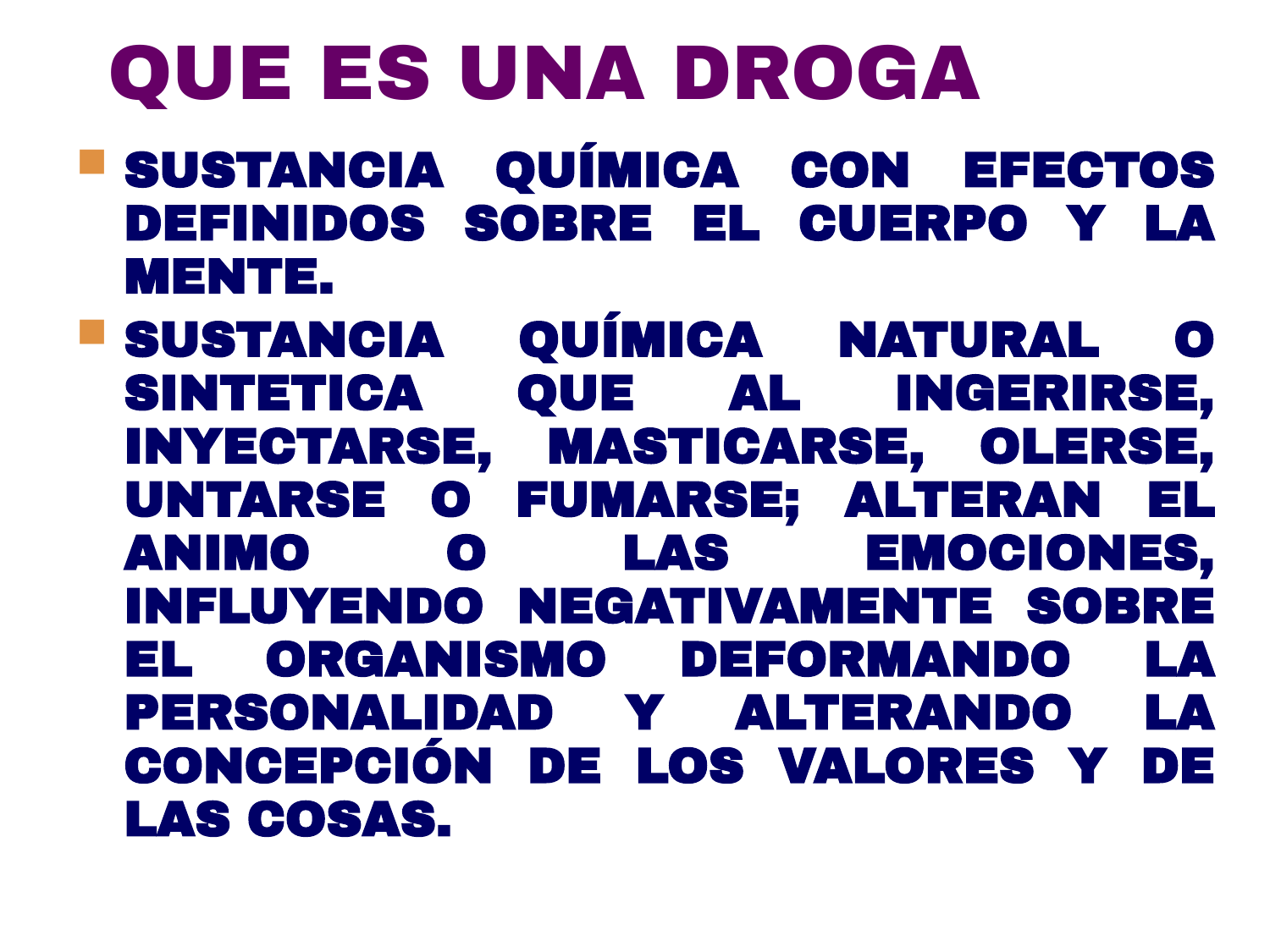

# QUE ES UNA DROGA
SUSTANCIA QUÍMICA CON EFECTOS DEFINIDOS SOBRE EL CUERPO Y LA MENTE.
SUSTANCIA QUÍMICA NATURAL O SINTETICA QUE AL INGERIRSE, INYECTARSE, MASTICARSE, OLERSE, UNTARSE O FUMARSE; ALTERAN EL ANIMO O LAS EMOCIONES, INFLUYENDO NEGATIVAMENTE SOBRE EL ORGANISMO DEFORMANDO LA PERSONALIDAD Y ALTERANDO LA CONCEPCIÓN DE LOS VALORES Y DE LAS COSAS.